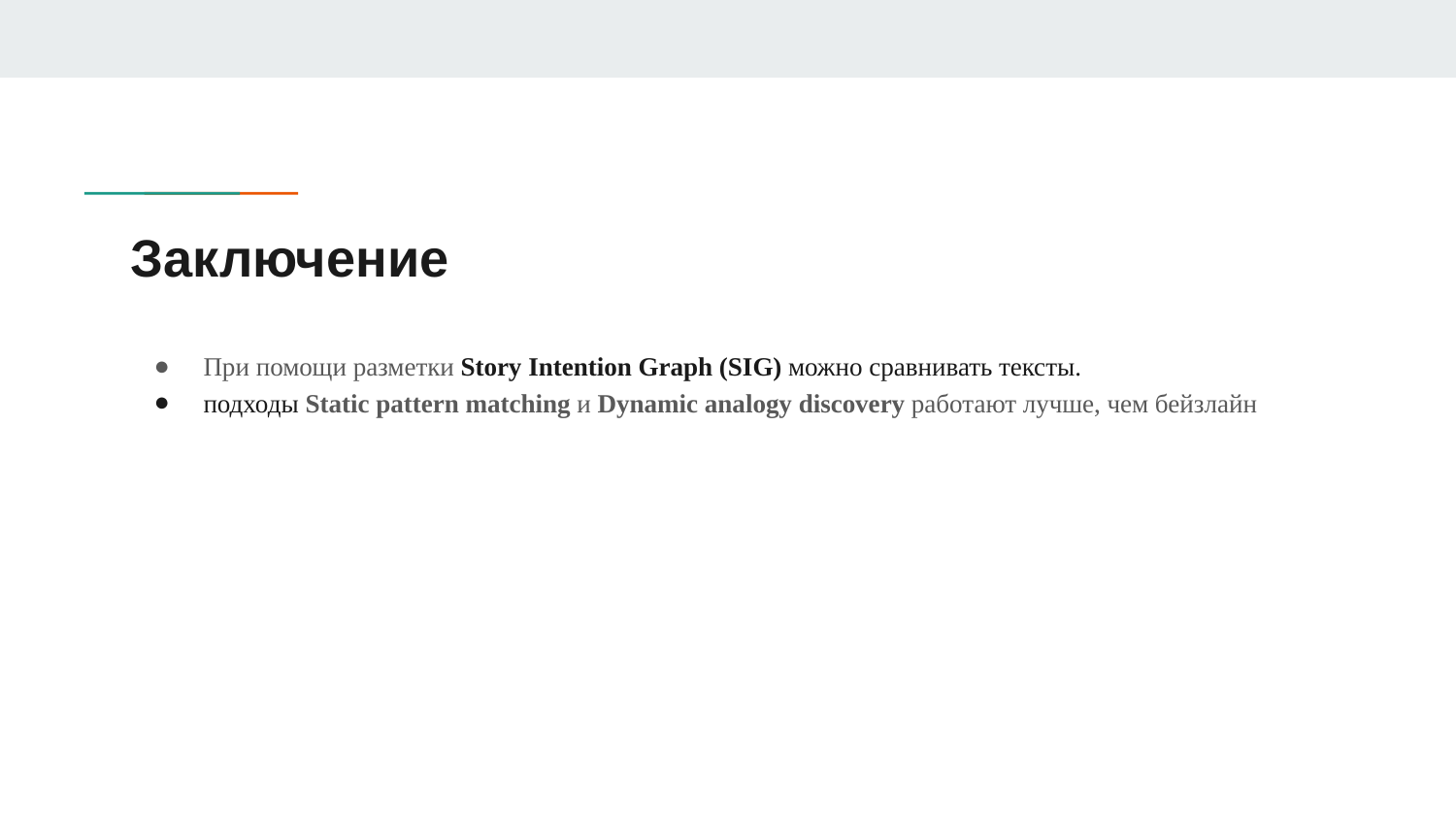

# Заключение
При помощи разметки Story Intention Graph (SIG) можно сравнивать тексты.
подходы Static pattern matching и Dynamic analogy discovery работают лучше, чем бейзлайн